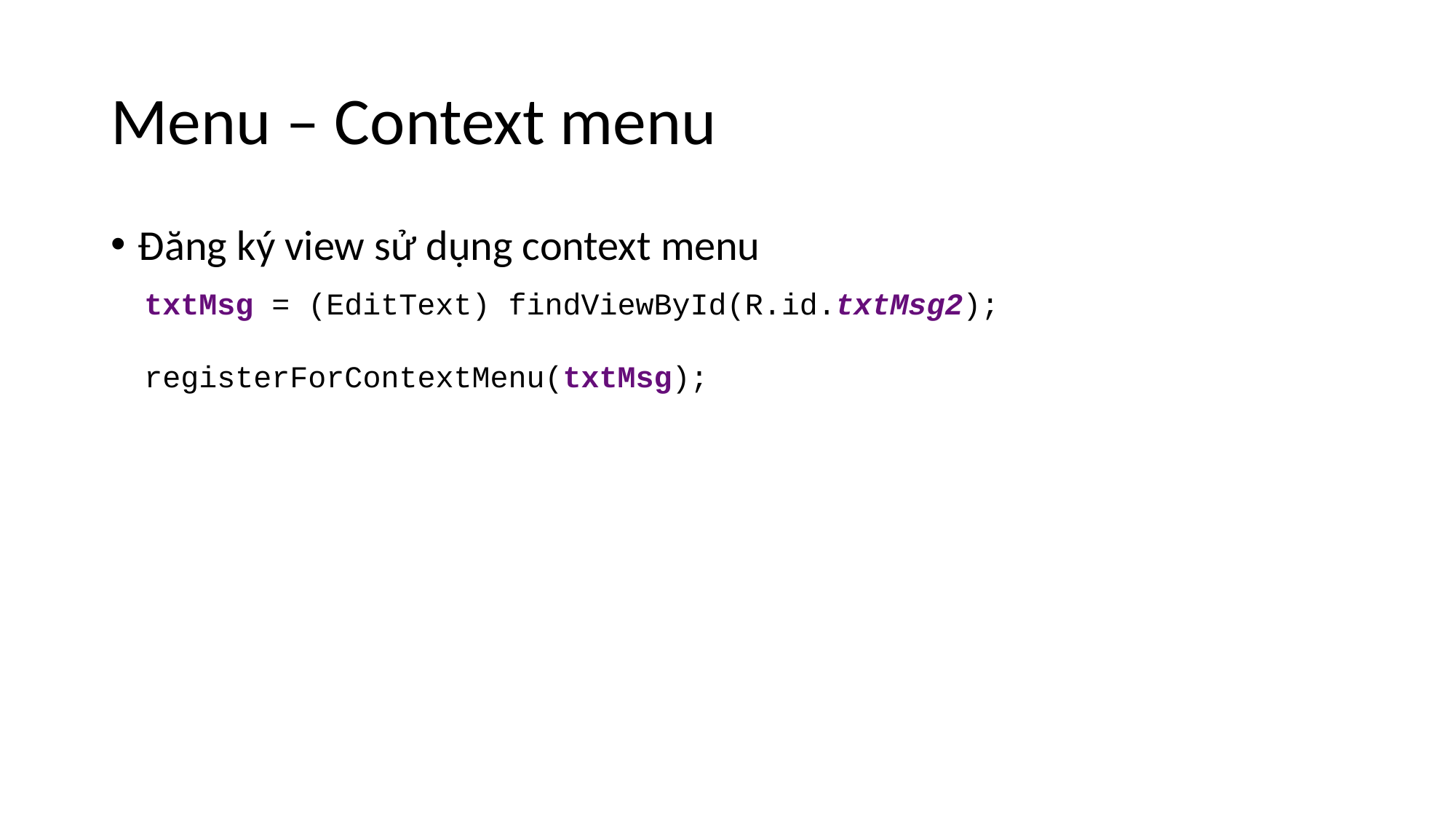

# Menu – Context menu
Đăng ký view sử dụng context menu
txtMsg = (EditText) findViewById(R.id.txtMsg2);
registerForContextMenu(txtMsg);